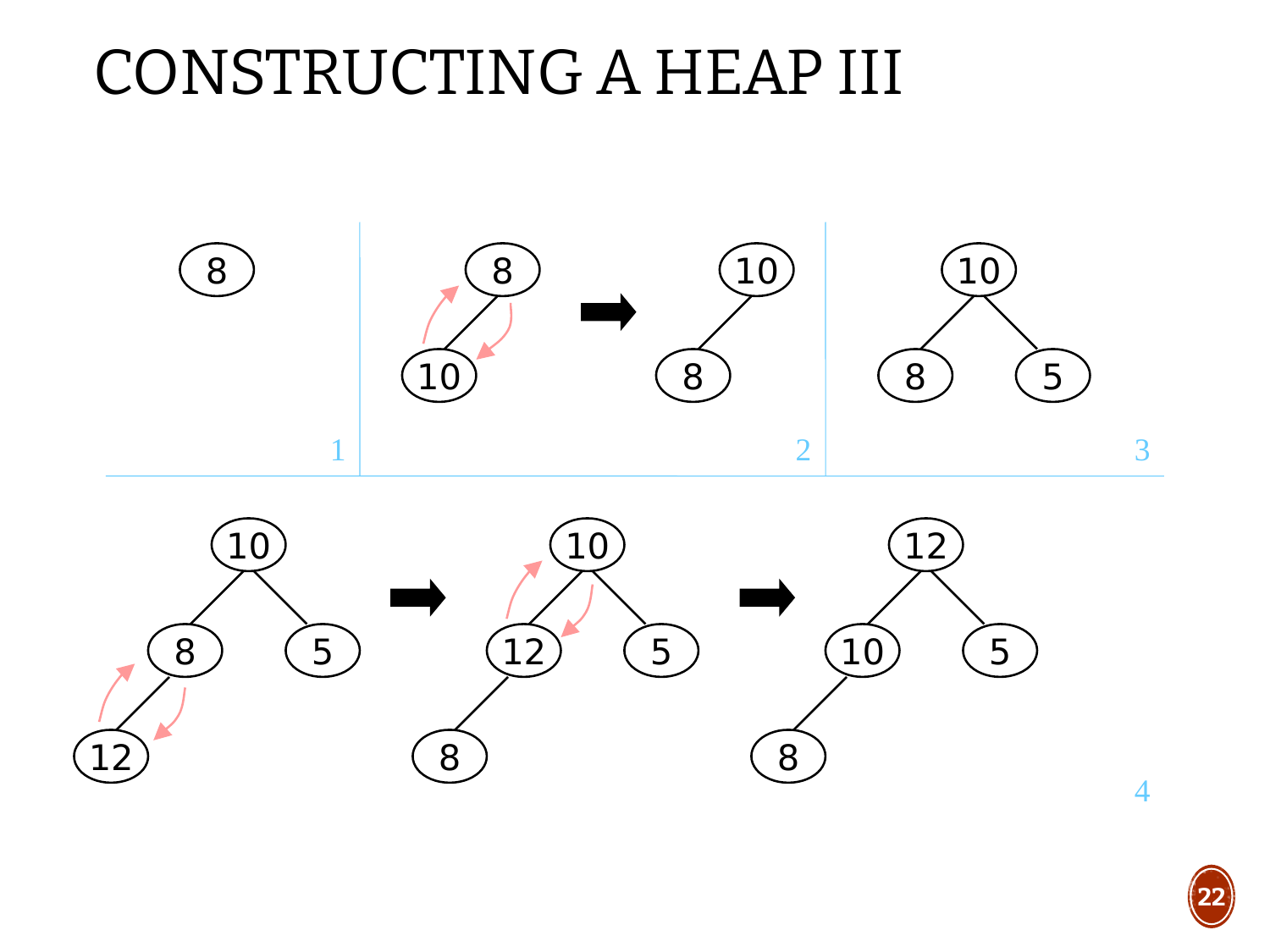

# Constructing a heap III

8
8

10
10

8
10

8
5

1
2
3

10

8
5

12
10

12
5

8
12

10
5

8

4
22